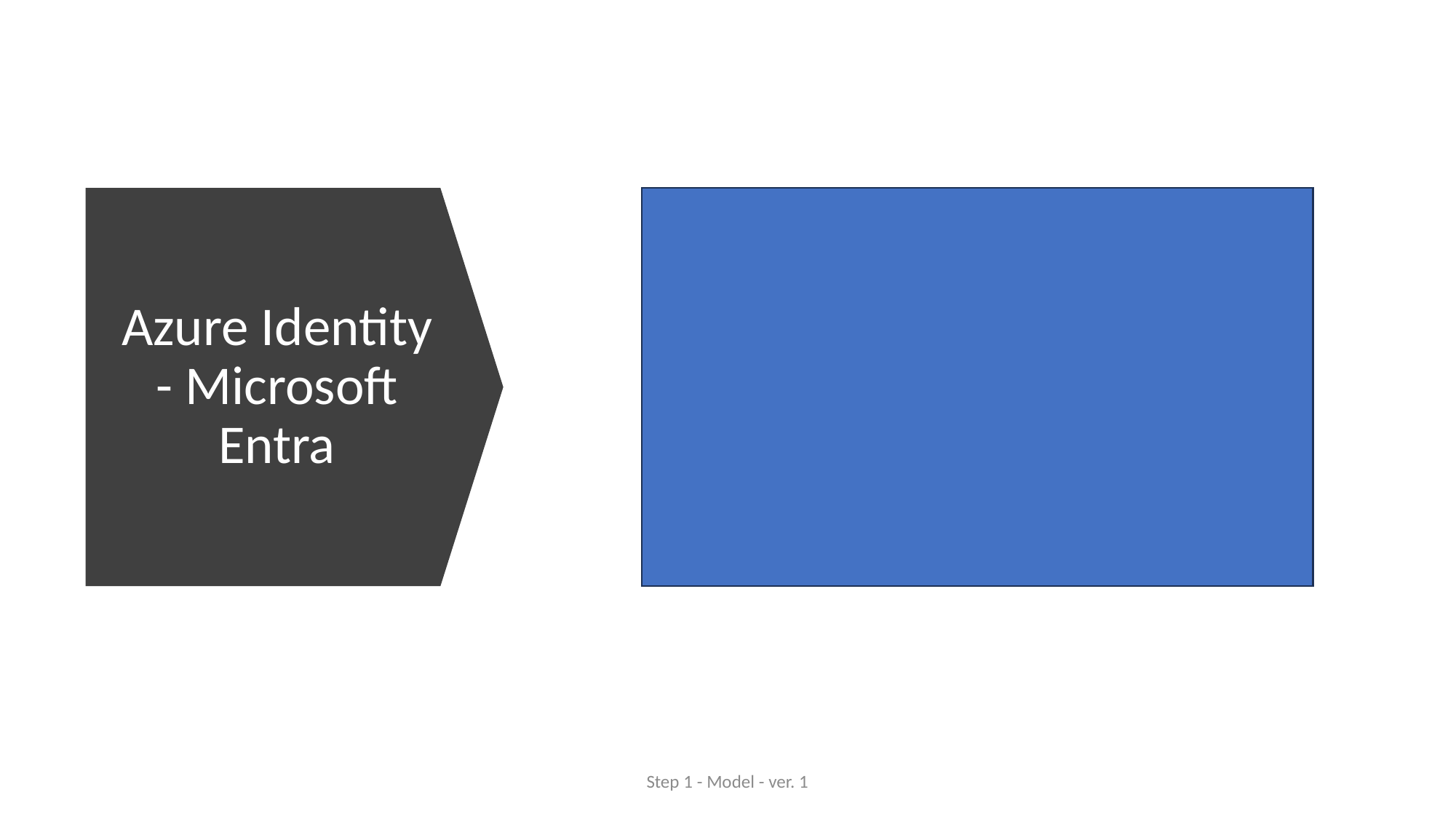

# Azure Identity - Microsoft Entra
Step 1 - Model - ver. 1